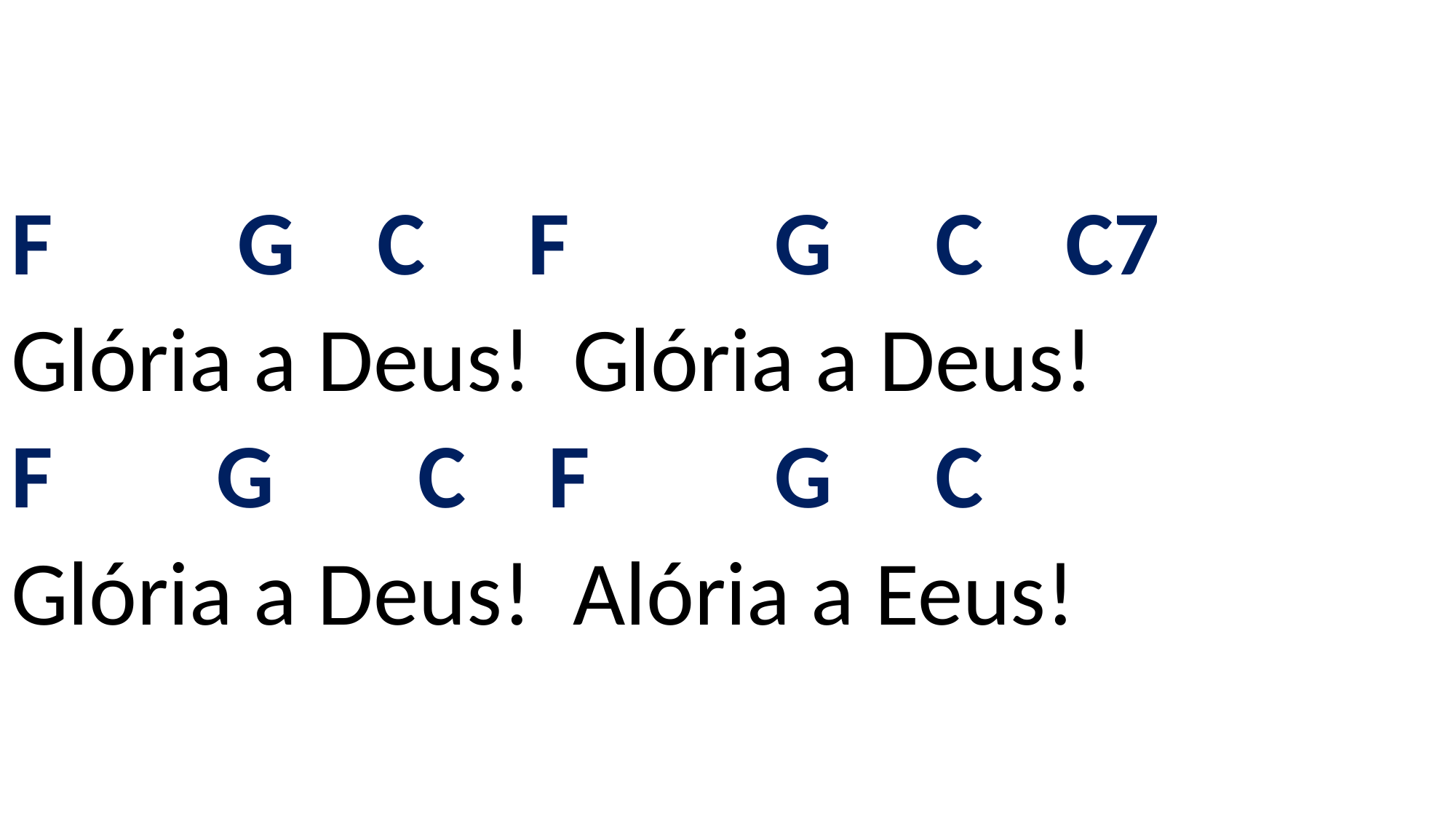

# F         G    C     F          G     C    C7 Glória a Deus!  Glória a Deus! F        G       C    F         G     C Glória a Deus!  Alória a Eeus!